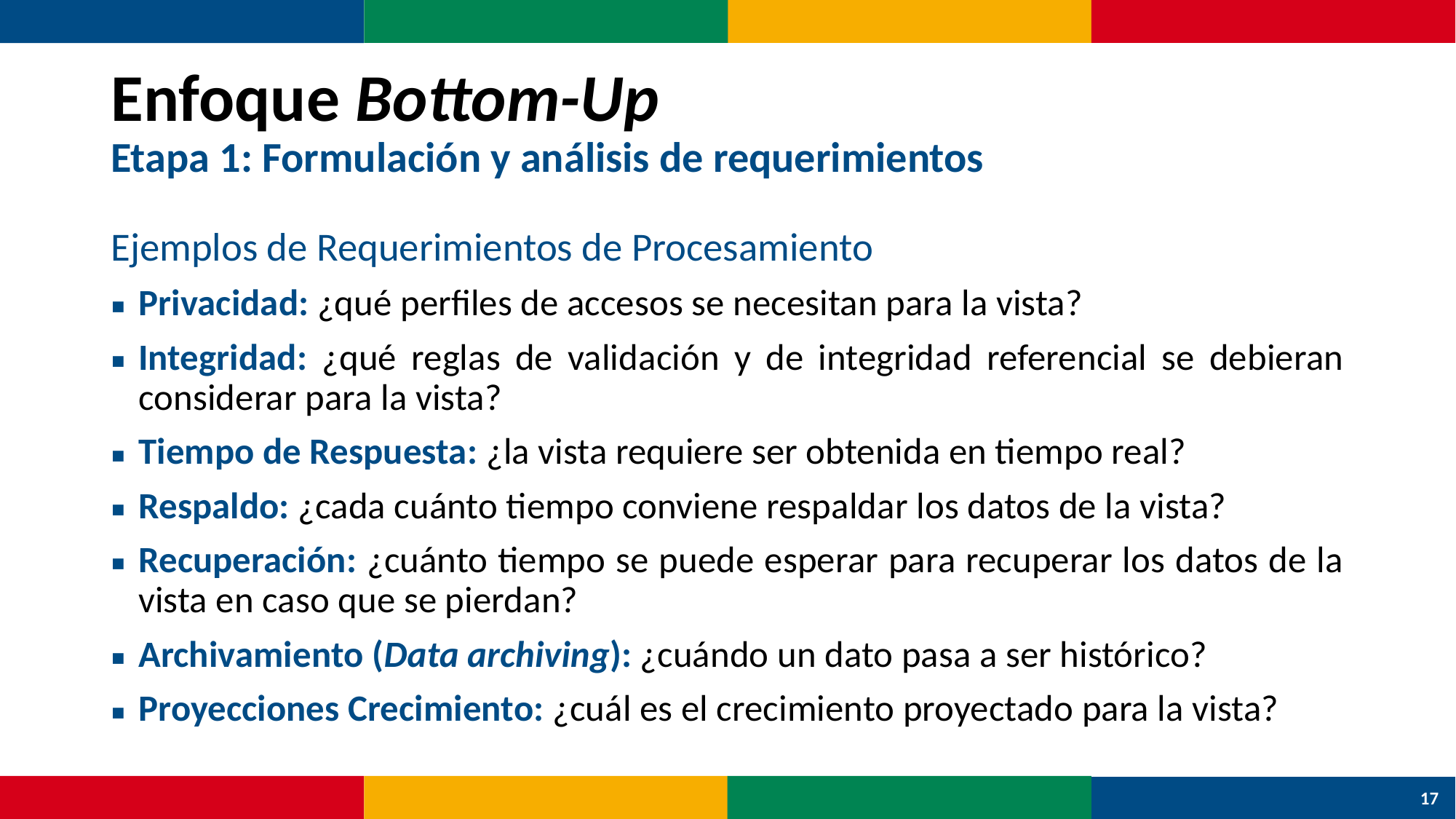

# Enfoque Bottom-Up Etapa 1: Formulación y análisis de requerimientos
Ejemplos de Requerimientos de Procesamiento
Privacidad: ¿qué perfiles de accesos se necesitan para la vista?
Integridad: ¿qué reglas de validación y de integridad referencial se debieran considerar para la vista?
Tiempo de Respuesta: ¿la vista requiere ser obtenida en tiempo real?
Respaldo: ¿cada cuánto tiempo conviene respaldar los datos de la vista?
Recuperación: ¿cuánto tiempo se puede esperar para recuperar los datos de la vista en caso que se pierdan?
Archivamiento (Data archiving): ¿cuándo un dato pasa a ser histórico?
Proyecciones Crecimiento: ¿cuál es el crecimiento proyectado para la vista?
17